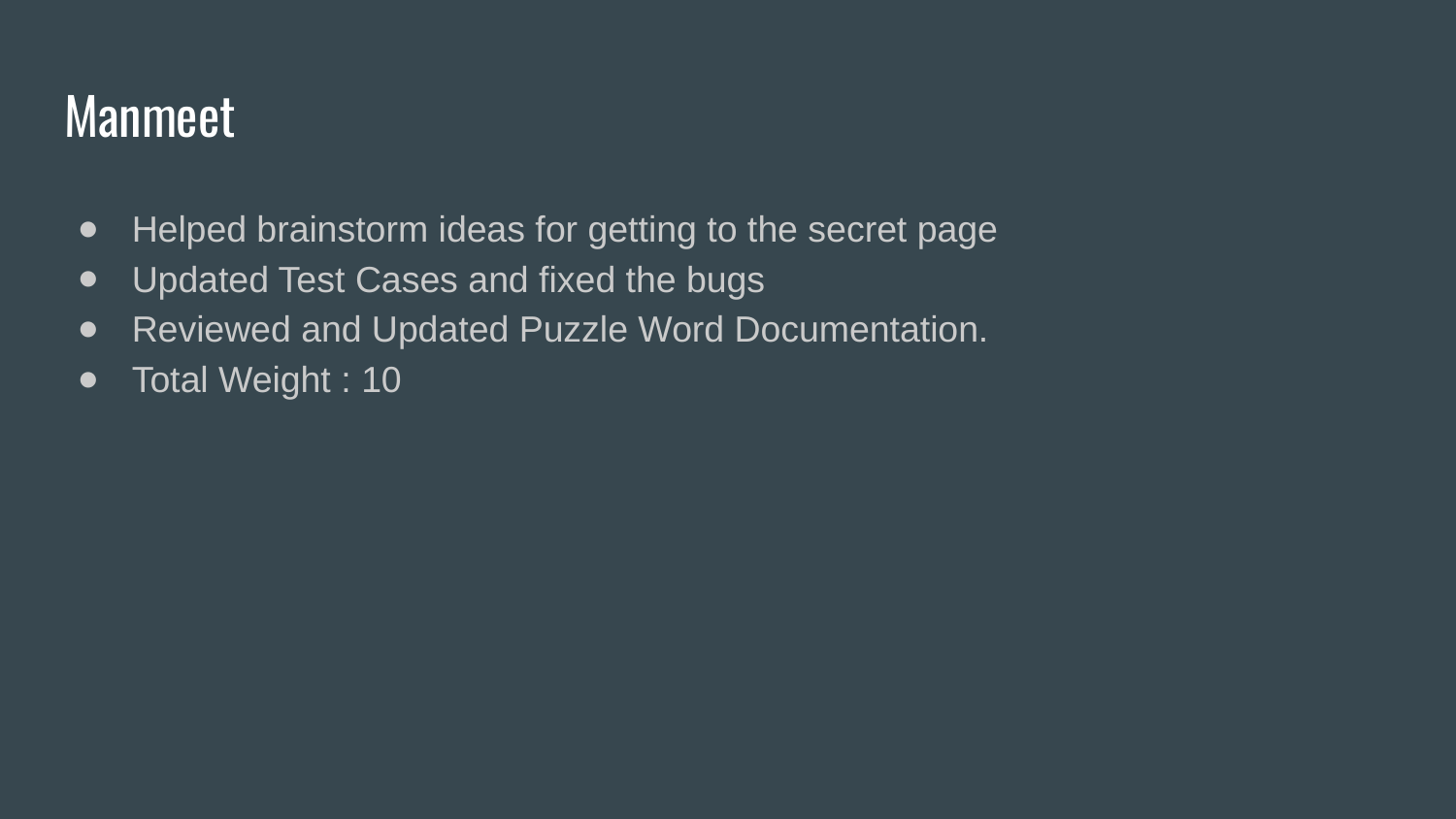

# Manmeet
Helped brainstorm ideas for getting to the secret page
Updated Test Cases and fixed the bugs
Reviewed and Updated Puzzle Word Documentation.
Total Weight : 10